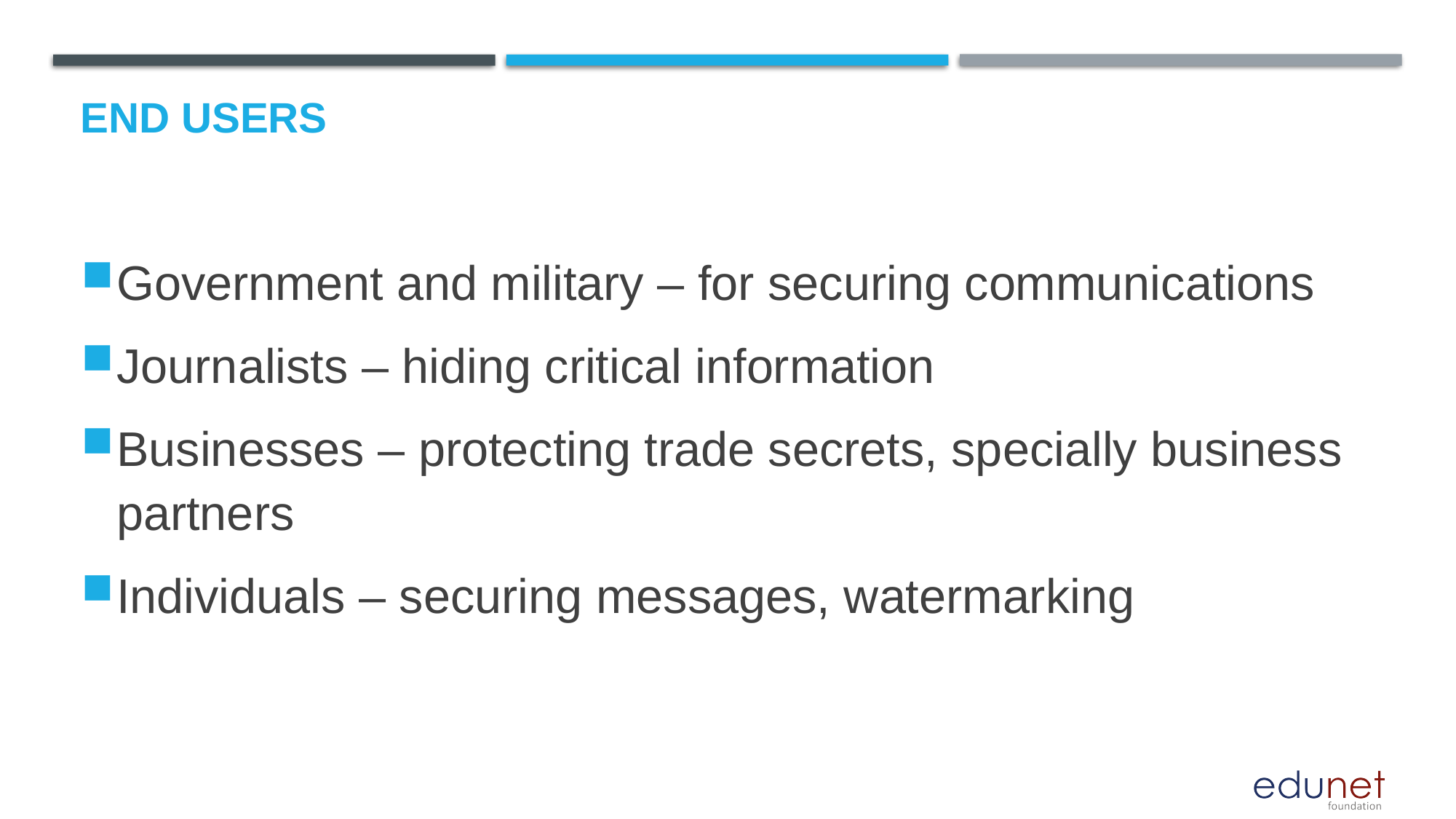

# End users
Government and military – for securing communications
Journalists – hiding critical information
Businesses – protecting trade secrets, specially business partners
Individuals – securing messages, watermarking